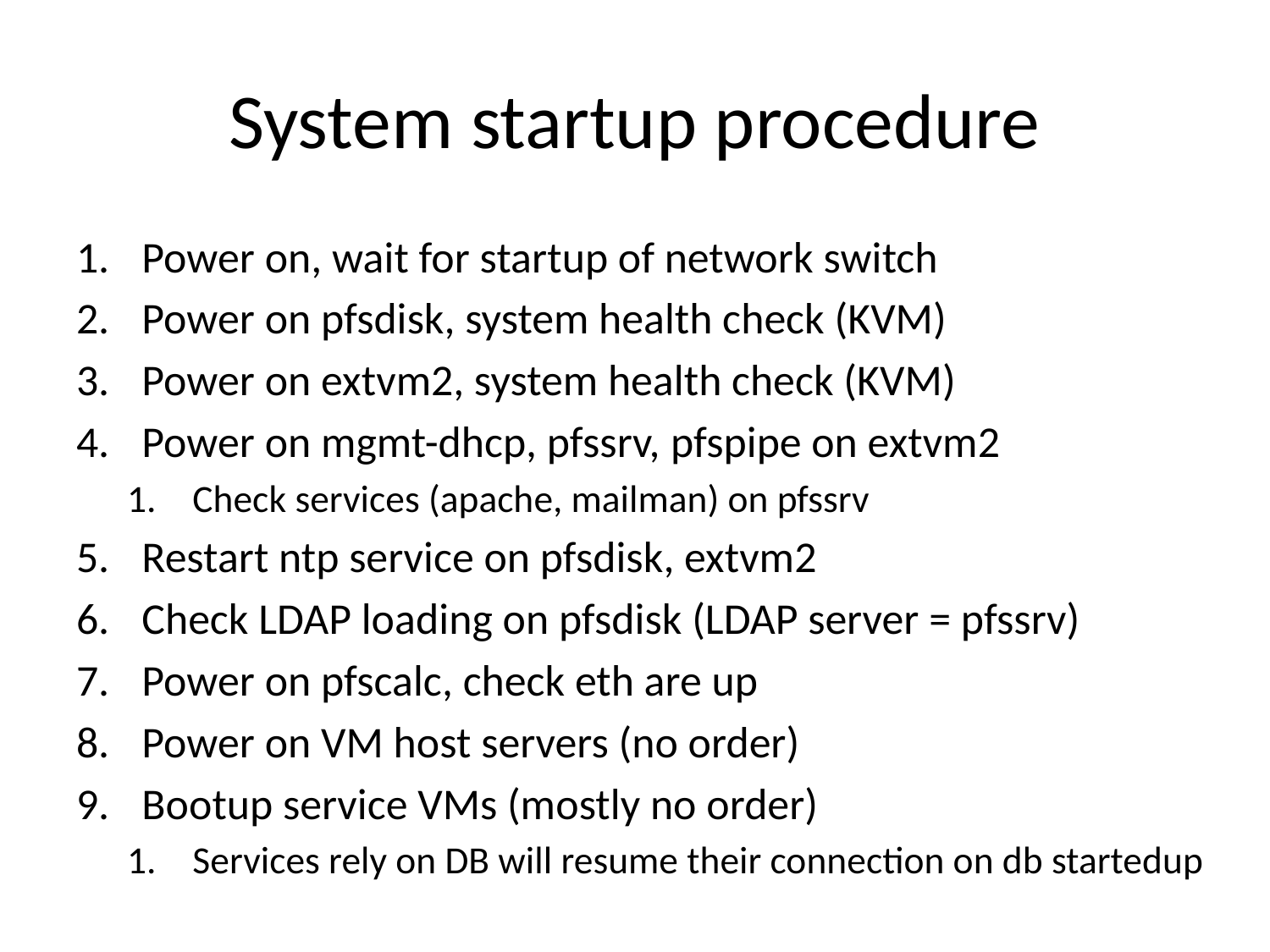

# System startup procedure
Power on, wait for startup of network switch
Power on pfsdisk, system health check (KVM)
Power on extvm2, system health check (KVM)
Power on mgmt-dhcp, pfssrv, pfspipe on extvm2
Check services (apache, mailman) on pfssrv
Restart ntp service on pfsdisk, extvm2
Check LDAP loading on pfsdisk (LDAP server = pfssrv)
Power on pfscalc, check eth are up
Power on VM host servers (no order)
Bootup service VMs (mostly no order)
Services rely on DB will resume their connection on db startedup